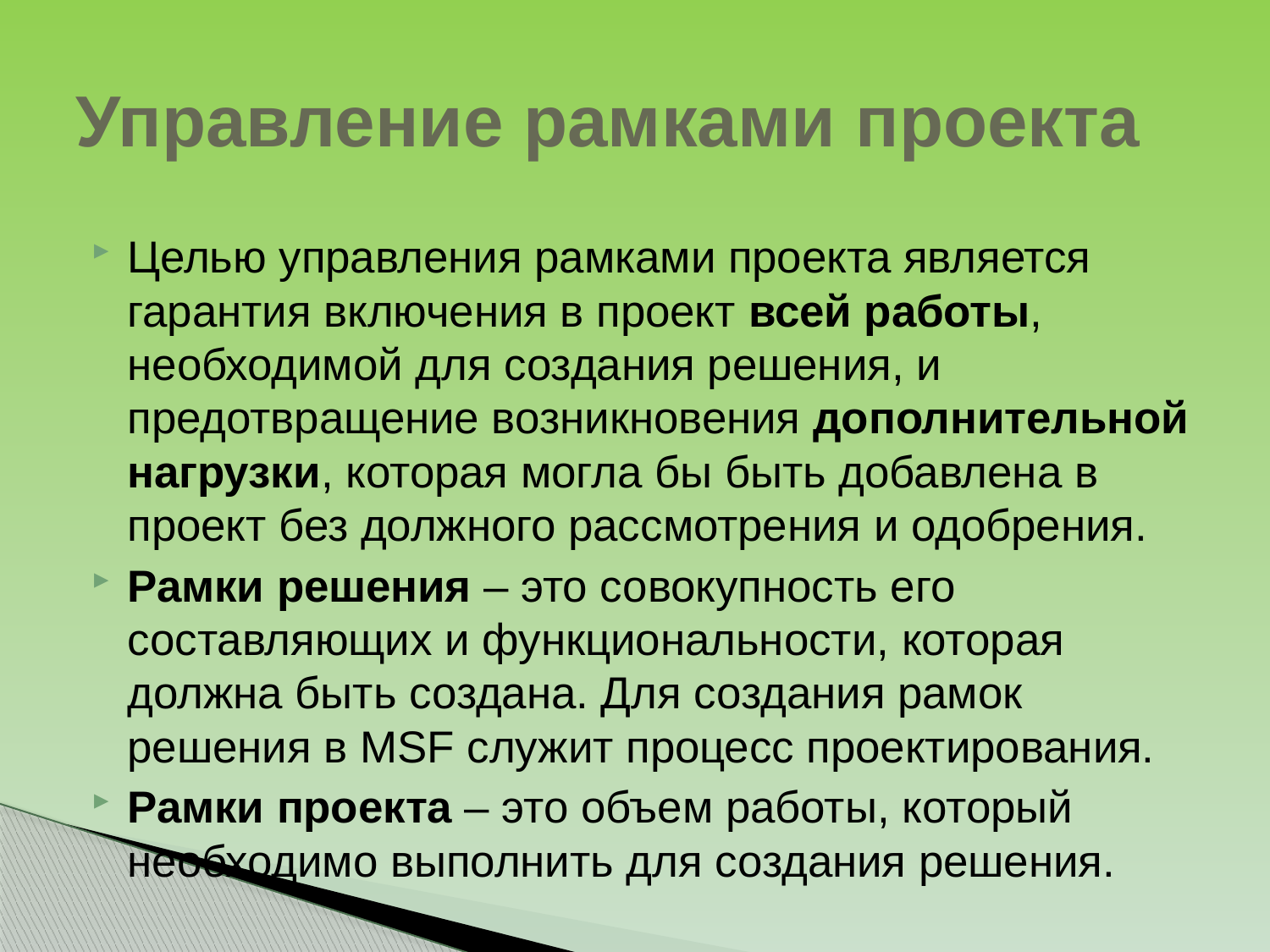

# Управление рамками проекта
Целью управления рамками проекта является гарантия включения в проект всей работы, необходимой для создания решения, и предотвращение возникновения дополнительной нагрузки, которая могла бы быть добавлена в проект без должного рассмотрения и одобрения.
Рамки решения – это совокупность его составляющих и функциональности, которая должна быть создана. Для создания рамок решения в MSF служит процесс проектирования.
Рамки проекта – это объем работы, который необходимо выполнить для создания решения.